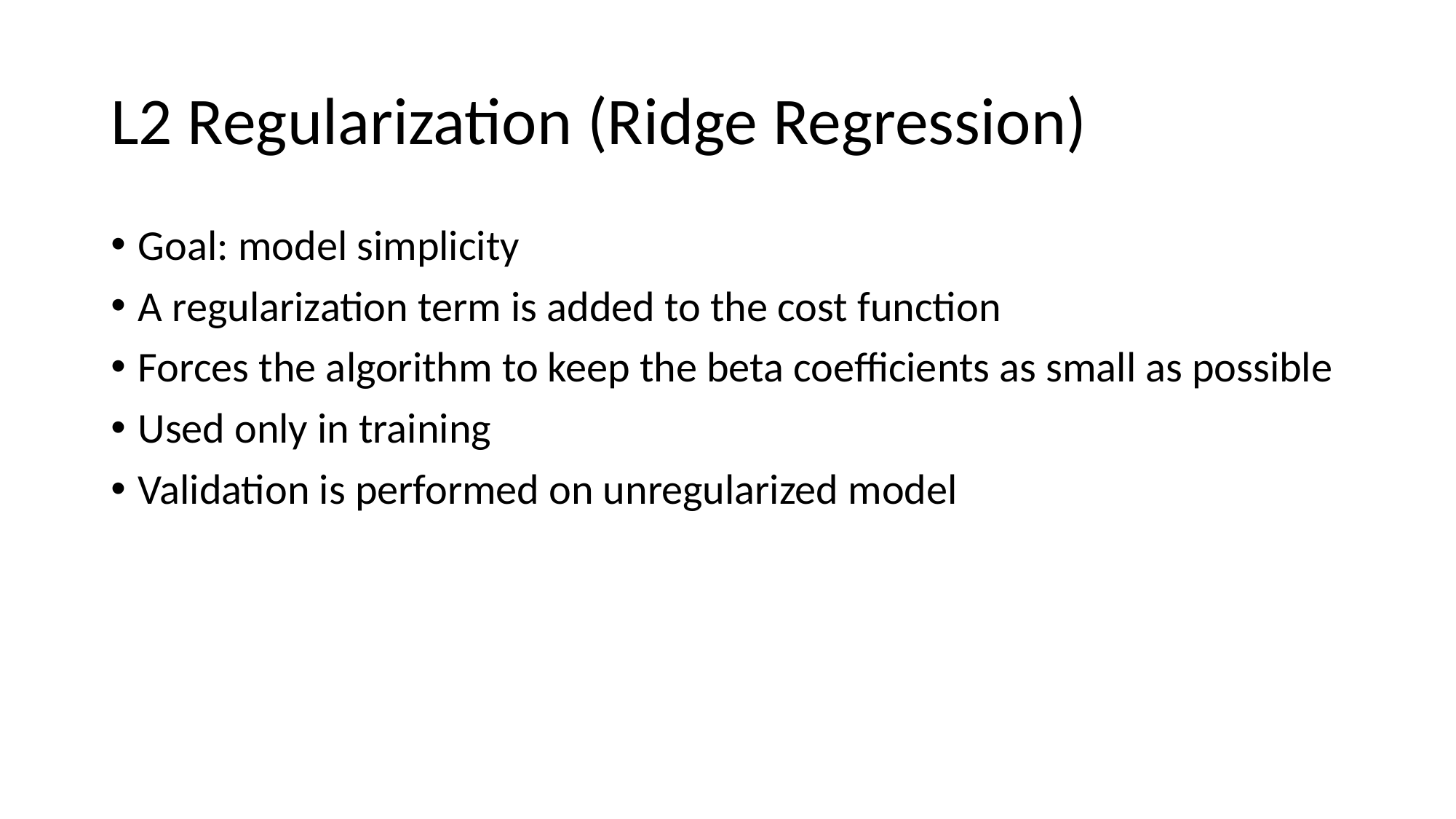

# L2 Regularization (Ridge Regression)
Goal: model simplicity
A regularization term is added to the cost function
Forces the algorithm to keep the beta coefficients as small as possible
Used only in training
Validation is performed on unregularized model